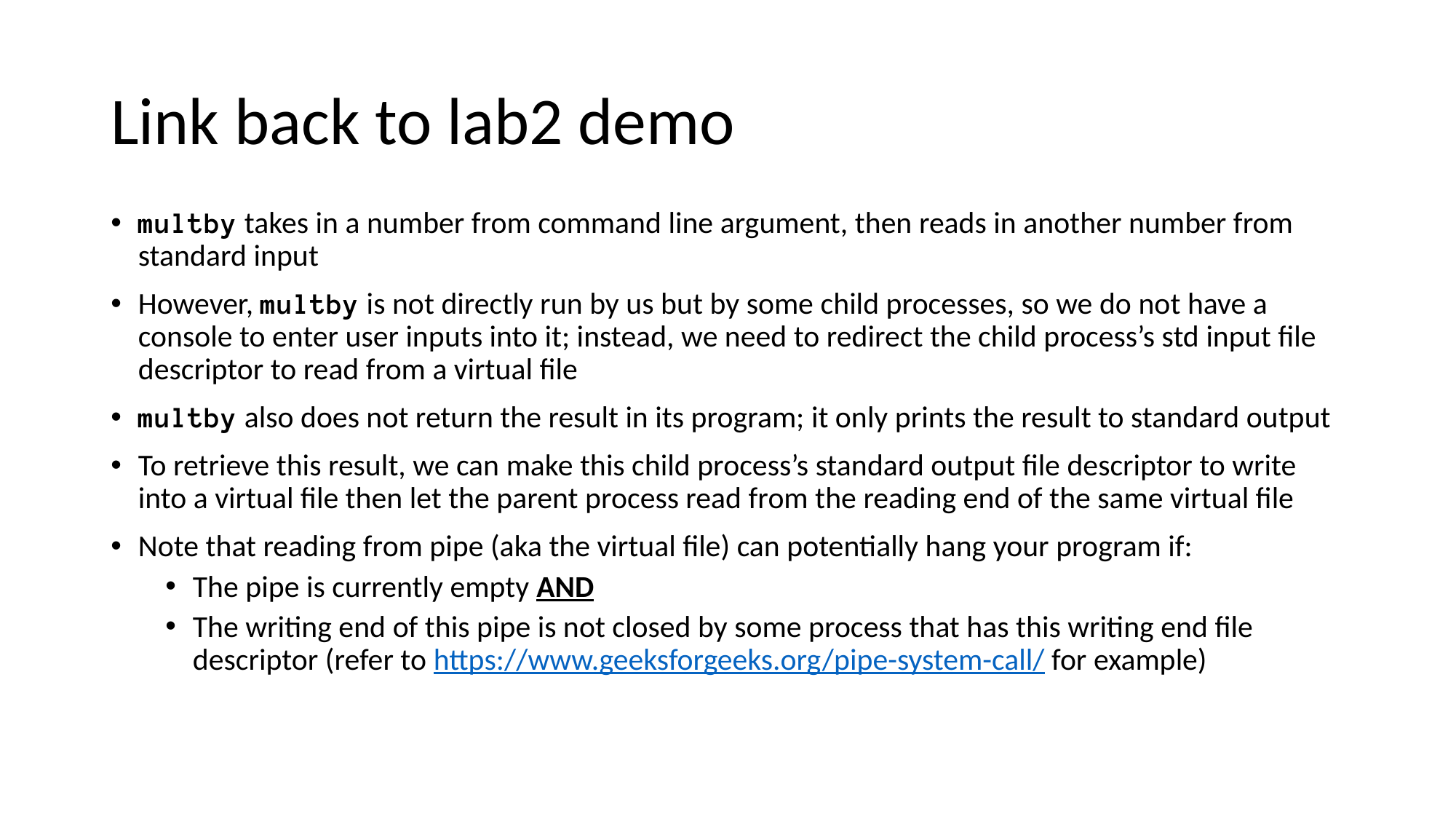

# Link back to lab2 demo
multby takes in a number from command line argument, then reads in another number from standard input
However, multby is not directly run by us but by some child processes, so we do not have a console to enter user inputs into it; instead, we need to redirect the child process’s std input file descriptor to read from a virtual file
multby also does not return the result in its program; it only prints the result to standard output
To retrieve this result, we can make this child process’s standard output file descriptor to write into a virtual file then let the parent process read from the reading end of the same virtual file
Note that reading from pipe (aka the virtual file) can potentially hang your program if:
The pipe is currently empty AND
The writing end of this pipe is not closed by some process that has this writing end file descriptor (refer to https://www.geeksforgeeks.org/pipe-system-call/ for example)